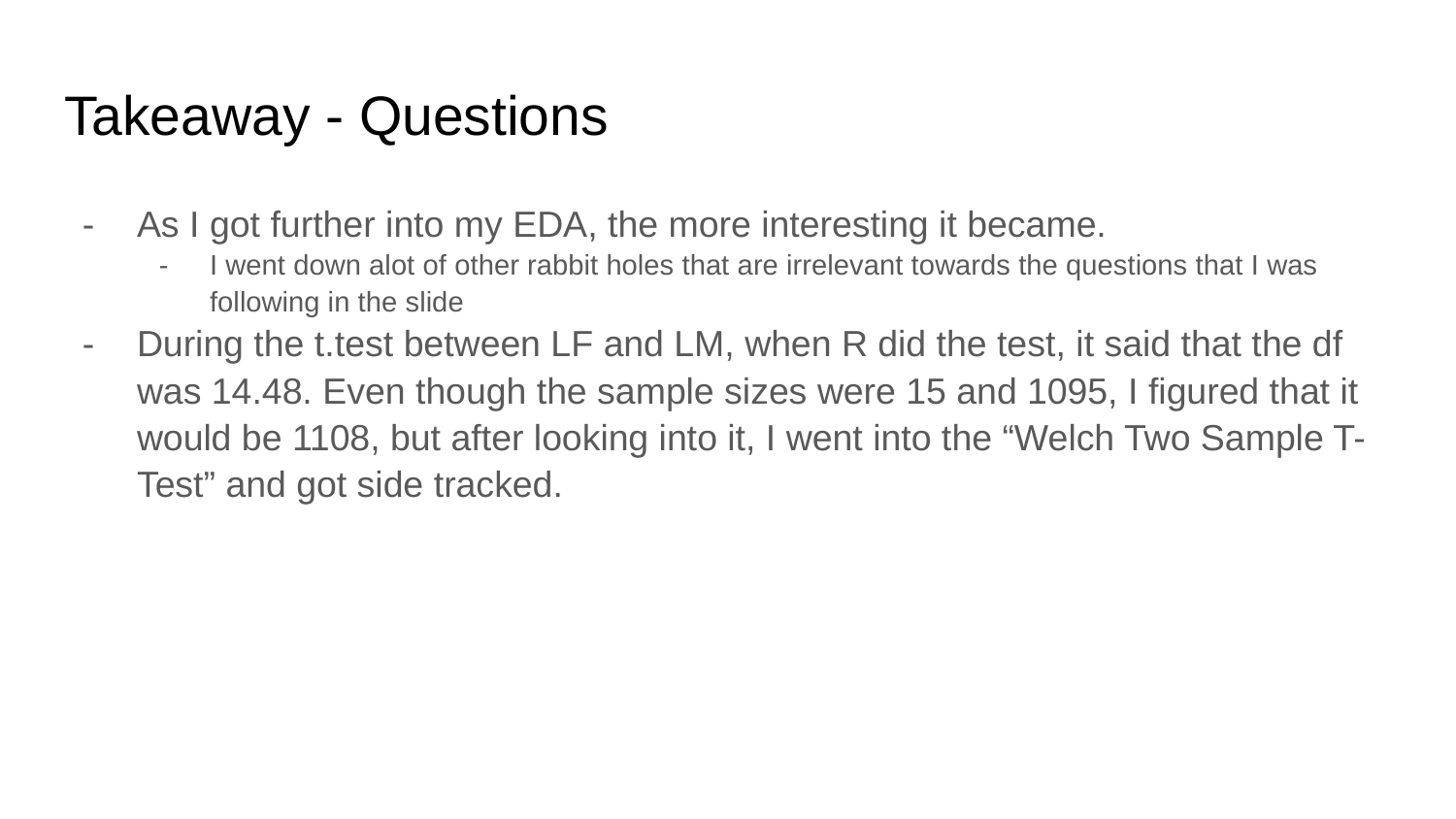

# Takeaway - Questions
As I got further into my EDA, the more interesting it became.
I went down alot of other rabbit holes that are irrelevant towards the questions that I was following in the slide
During the t.test between LF and LM, when R did the test, it said that the df was 14.48. Even though the sample sizes were 15 and 1095, I figured that it would be 1108, but after looking into it, I went into the “Welch Two Sample T-Test” and got side tracked.